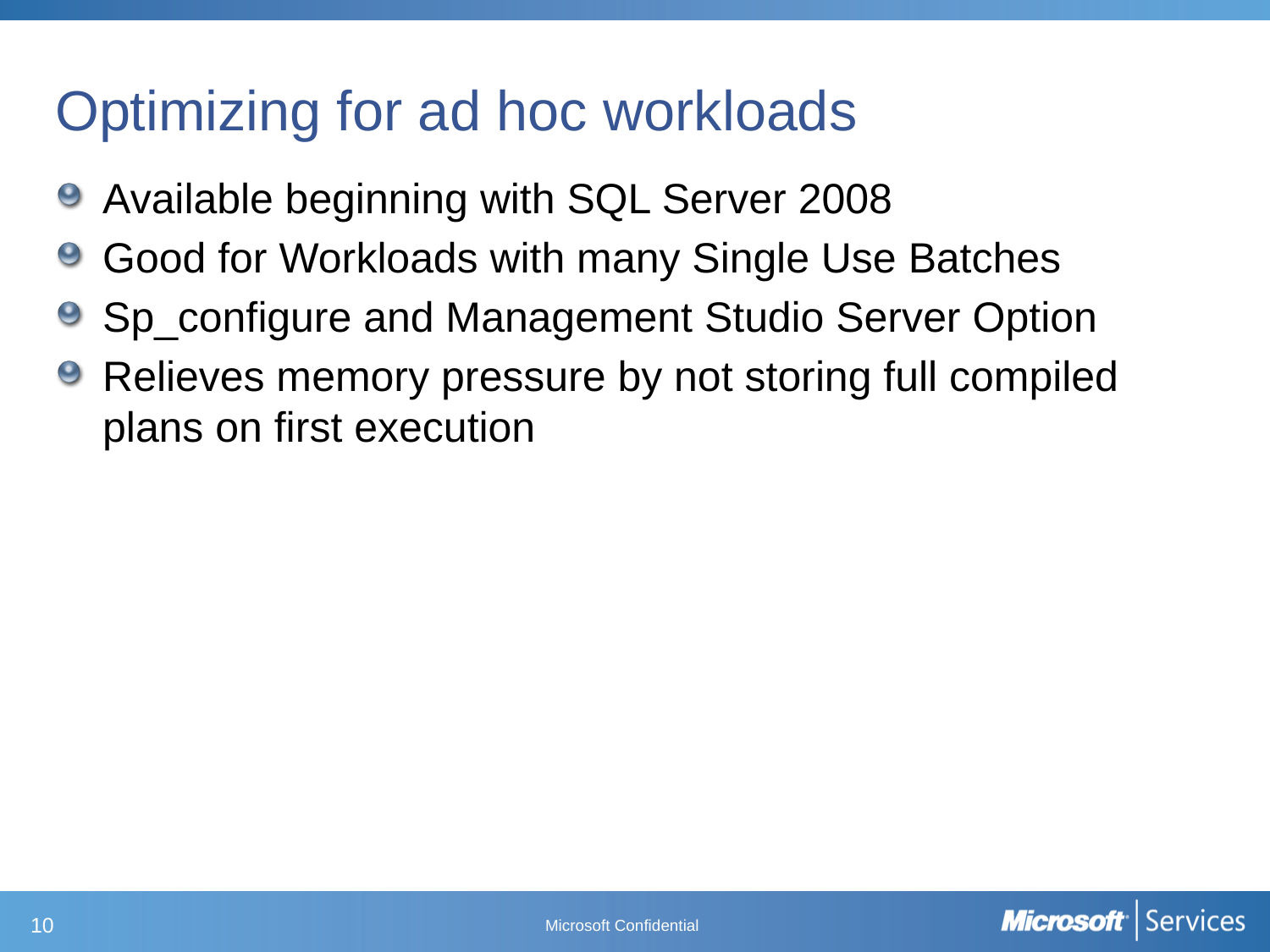

# Optimizing for ad hoc workloads
Available beginning with SQL Server 2008
Good for Workloads with many Single Use Batches
Sp_configure and Management Studio Server Option
Relieves memory pressure by not storing full compiled plans on first execution

Microsoft Confidential
10